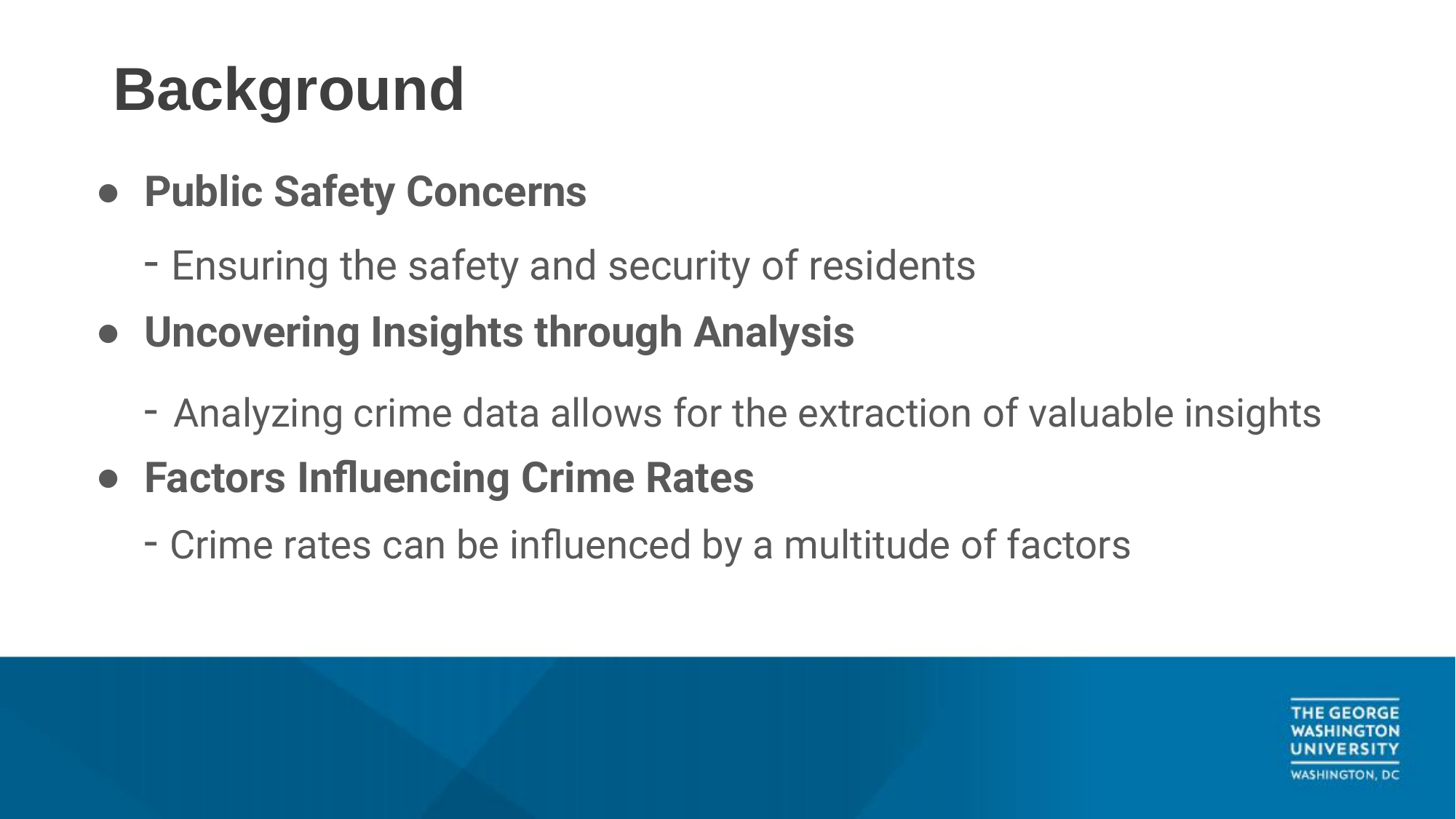

# Background

Public Safety Concerns
- Ensuring the safety and security of residents
Uncovering Insights through Analysis
- Analyzing crime data allows for the extraction of valuable insights
Factors Influencing Crime Rates
- Crime rates can be influenced by a multitude of factors